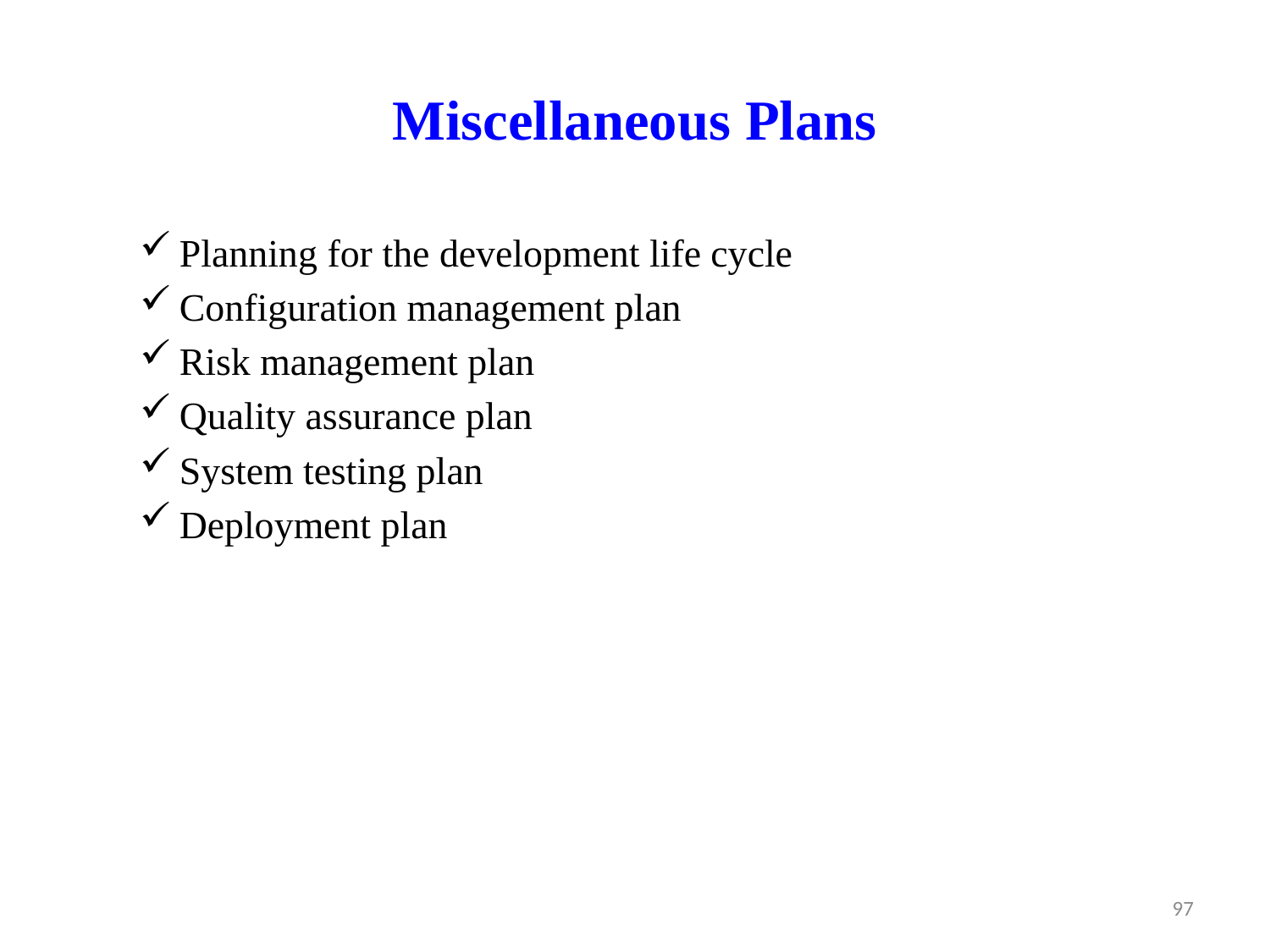

# Miscellaneous Plans
Planning for the development life cycle
Configuration management plan
Risk management plan
Quality assurance plan
System testing plan
Deployment plan

97